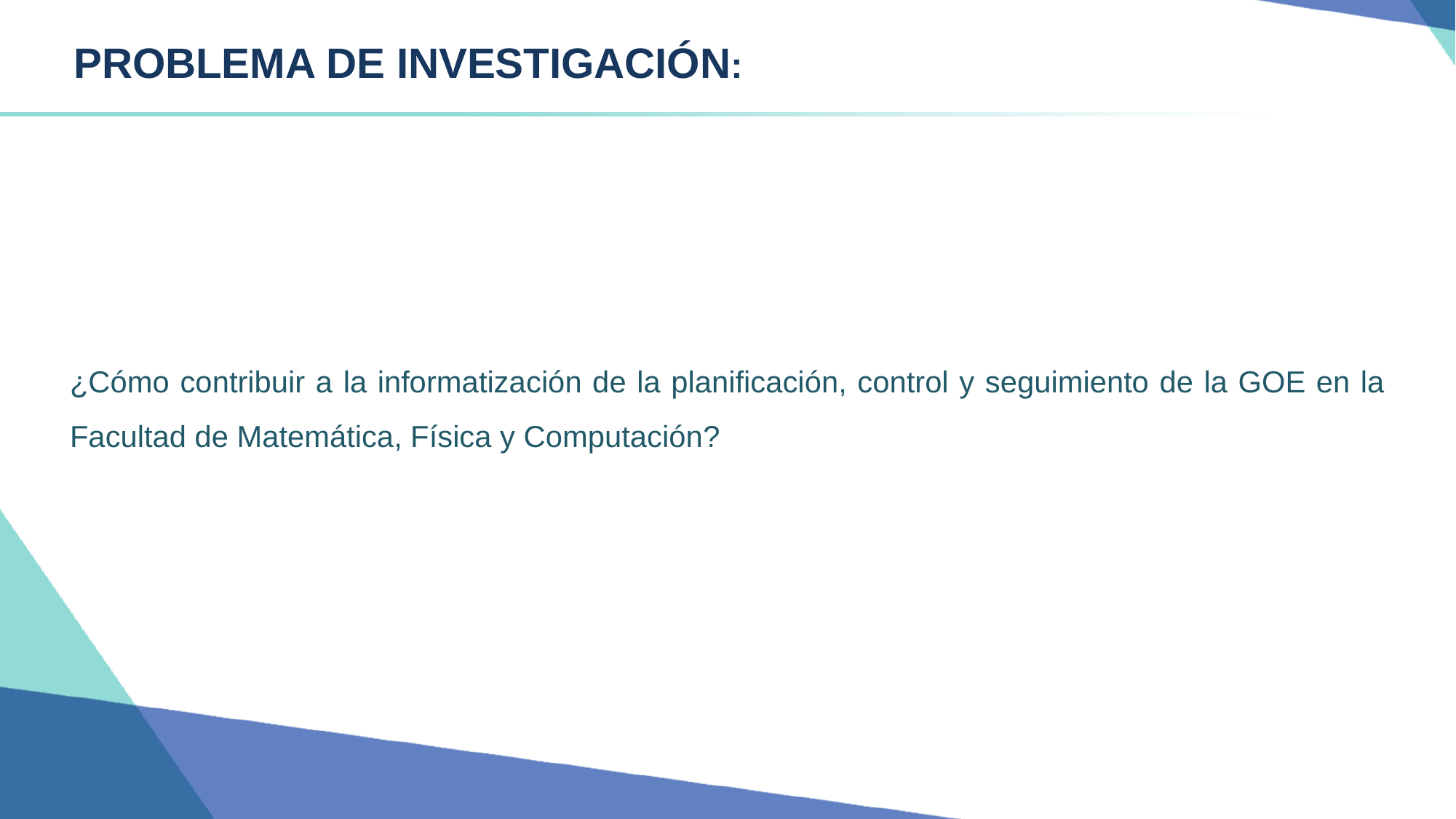

# PROBLEMA DE INVESTIGACIÓN:
¿Cómo contribuir a la informatización de la planificación, control y seguimiento de la GOE en la Facultad de Matemática, Física y Computación?